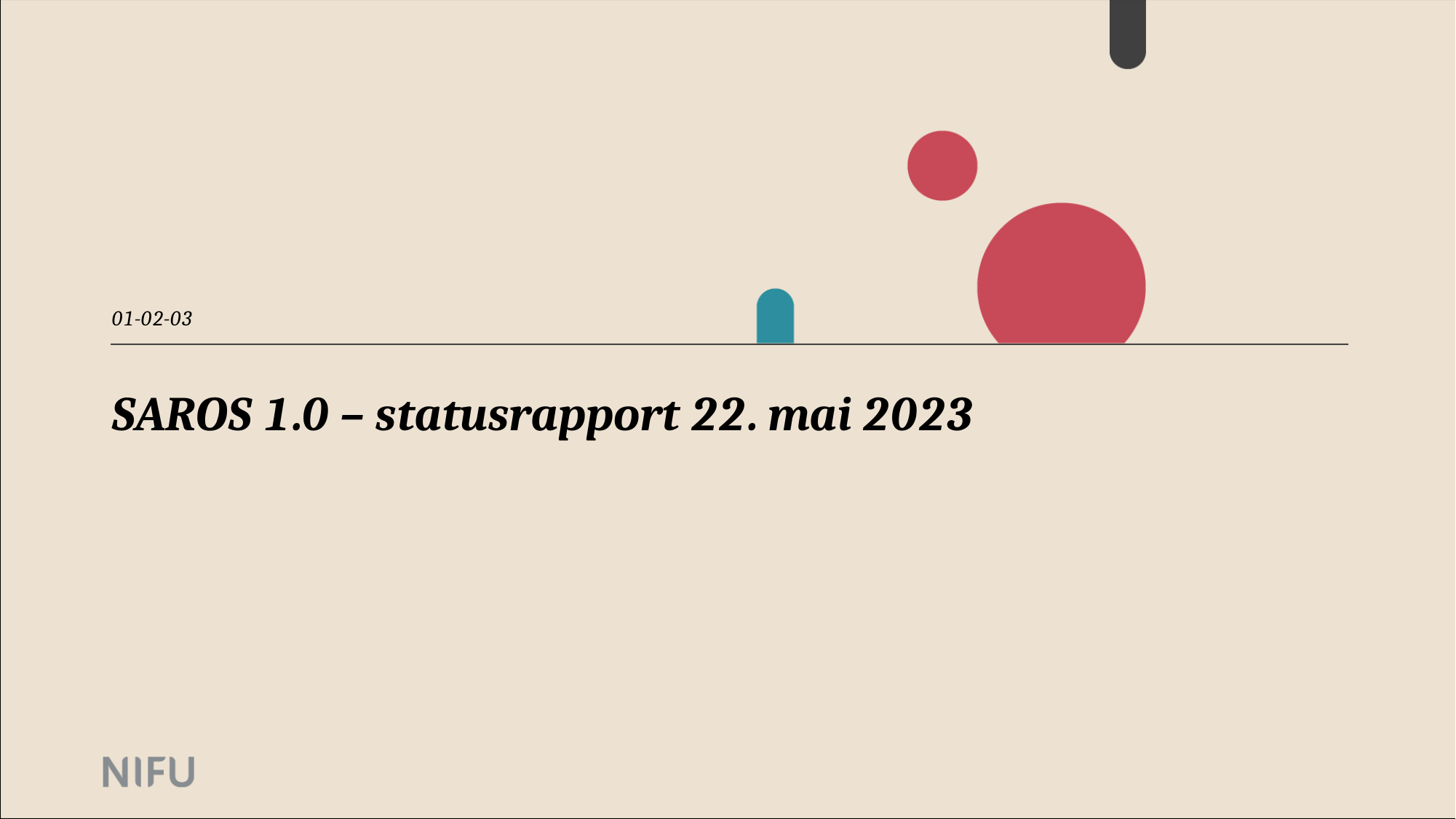

01-02-03
# SAROS 1.0 – statusrapport 22. mai 2023